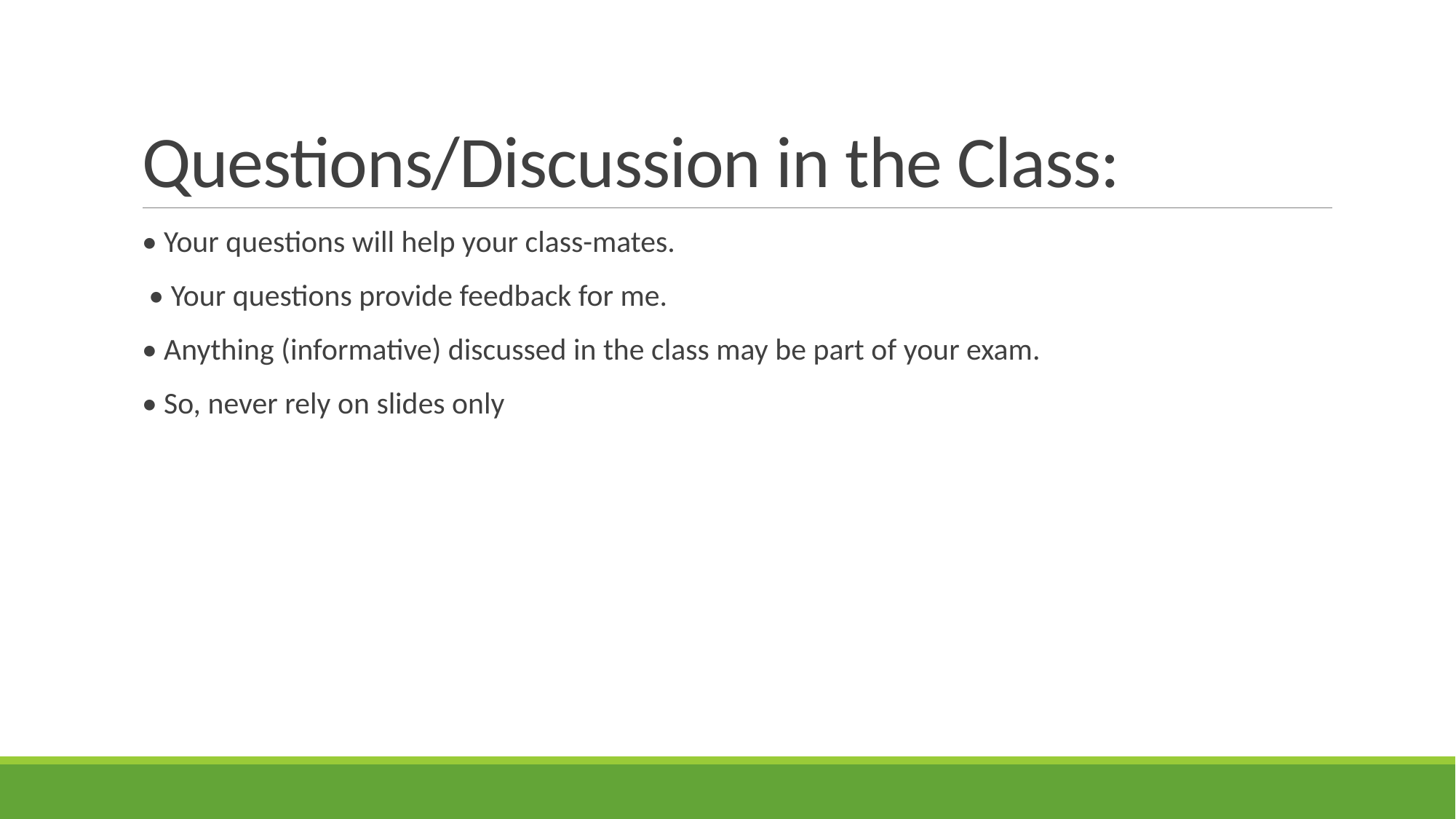

# Questions/Discussion in the Class:
• Your questions will help your class-mates.
 • Your questions provide feedback for me.
• Anything (informative) discussed in the class may be part of your exam.
• So, never rely on slides only